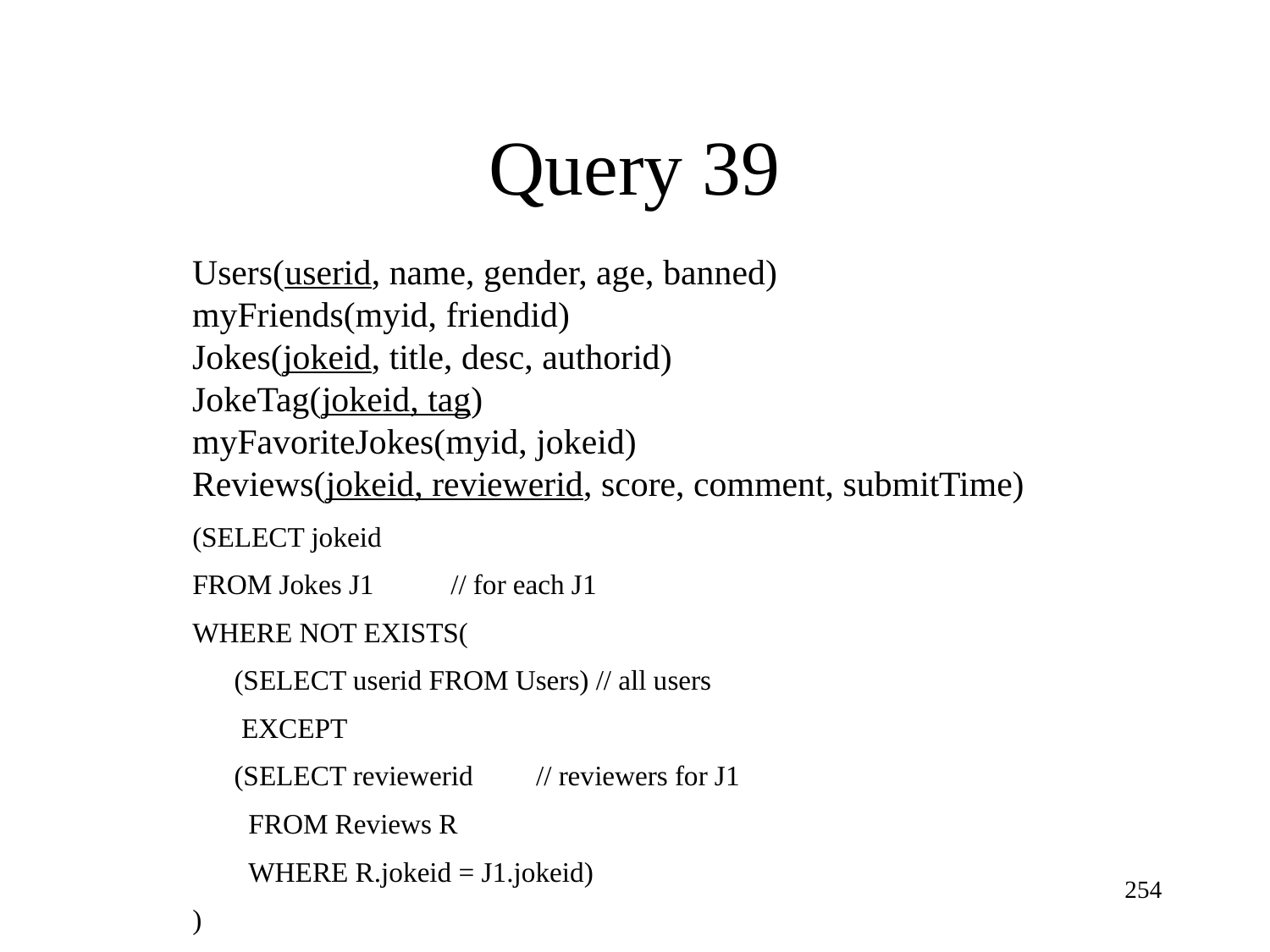

Query 39
Users(userid, name, gender, age, banned)
myFriends(myid, friendid)
Jokes(jokeid, title, desc, authorid)
JokeTag(jokeid, tag)
myFavoriteJokes(myid, jokeid)
Reviews(jokeid, reviewerid, score, comment, submitTime)
(SELECT jokeid
FROM Jokes J1           // for each J1
WHERE NOT EXISTS(
      (SELECT userid FROM Users) // all users
       EXCEPT
      (SELECT reviewerid         // reviewers for J1
        FROM Reviews R
        WHERE R.jokeid = J1.jokeid)
)
254